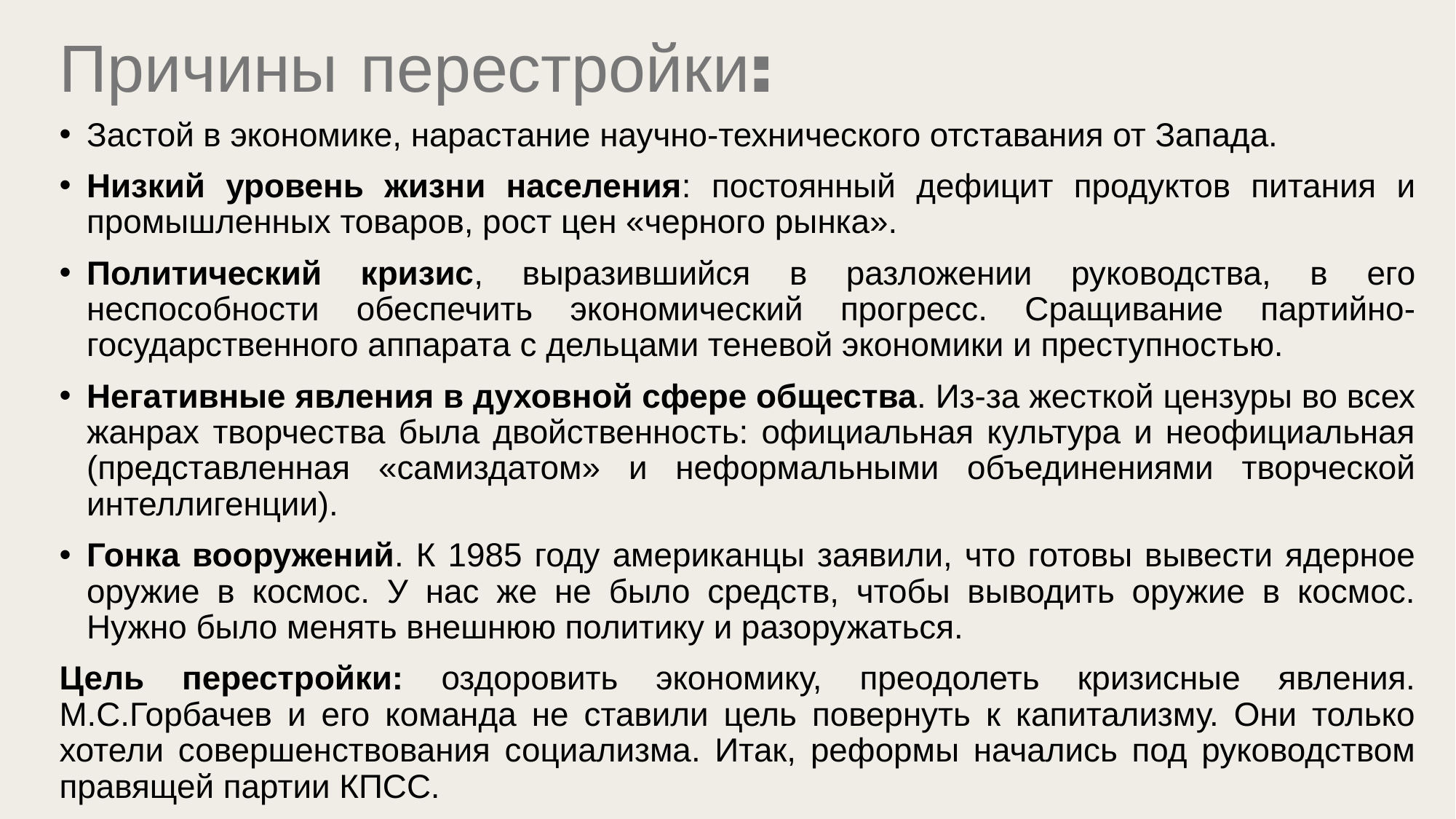

Причины перестройки:
Застой в экономике, нарастание научно-технического отставания от Запада.
Низкий уровень жизни населения: постоянный дефицит продуктов питания и промышленных товаров, рост цен «черного рынка».
Политический кризис, выразившийся в разложении руководства, в его неспособности обеспечить экономический прогресс. Сращивание партийно-государственного аппарата с дельцами теневой экономики и преступностью.
Негативные явления в духовной сфере общества. Из-за жесткой цензуры во всех жанрах творчества была двойственность: официальная культура и неофициальная (представленная «самиздатом» и неформальными объединениями творческой интеллигенции).
Гонка вооружений. К 1985 году американцы заявили, что готовы вывести ядерное оружие в космос. У нас же не было средств, чтобы выводить оружие в космос. Нужно было менять внешнюю политику и разоружаться.
Цель перестройки: оздоровить экономику, преодолеть кризисные явления. М.С.Горбачев и его команда не ставили цель повернуть к капитализму. Они только хотели совершенствования социализма. Итак, реформы начались под руководством правящей партии КПСС.